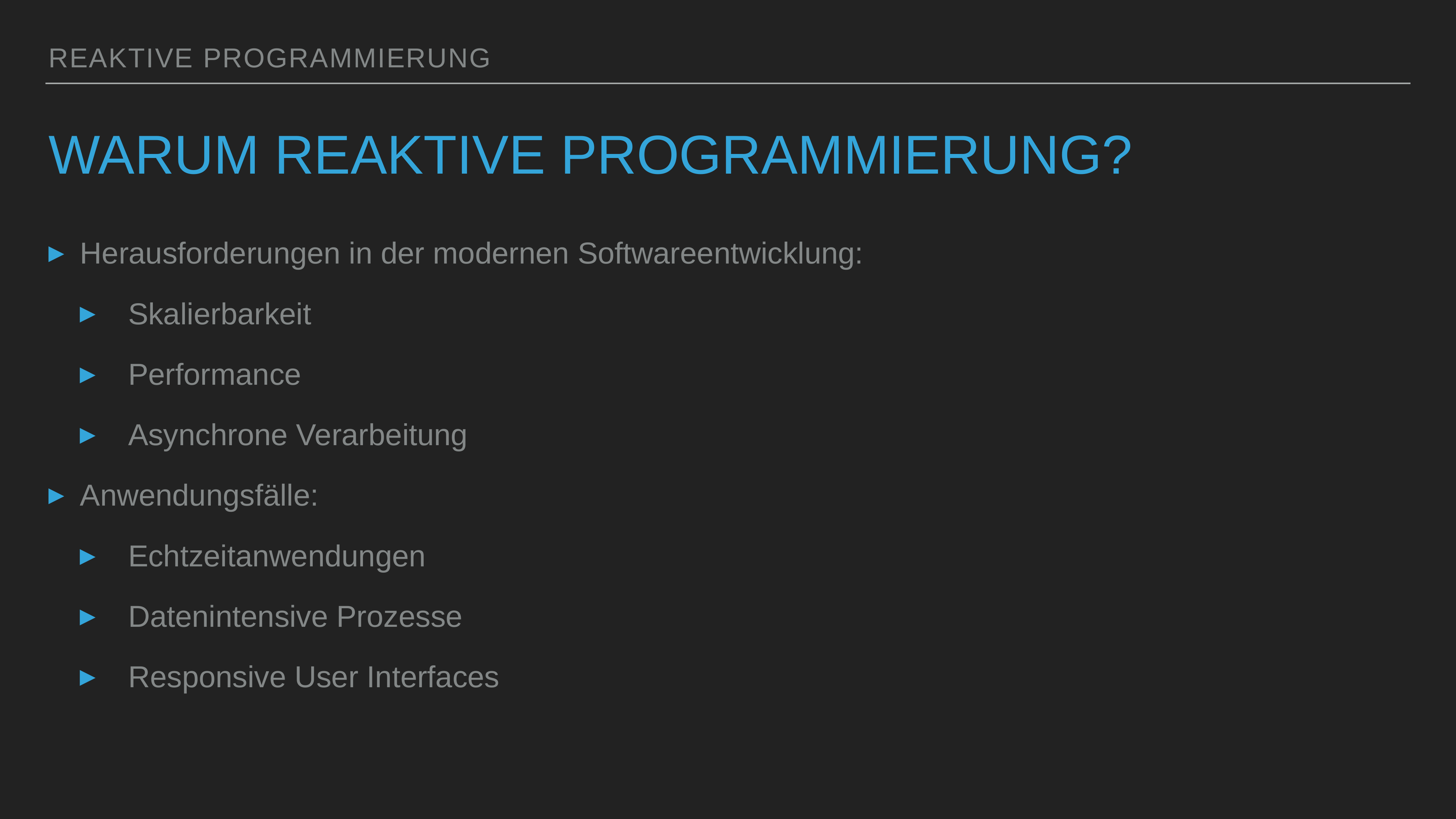

Reaktive Programmierung
# Warum reaktive Programmierung?
Herausforderungen in der modernen Softwareentwicklung:
  Skalierbarkeit
  Performance
  Asynchrone Verarbeitung
Anwendungsfälle:
  Echtzeitanwendungen
  Datenintensive Prozesse
  Responsive User Interfaces